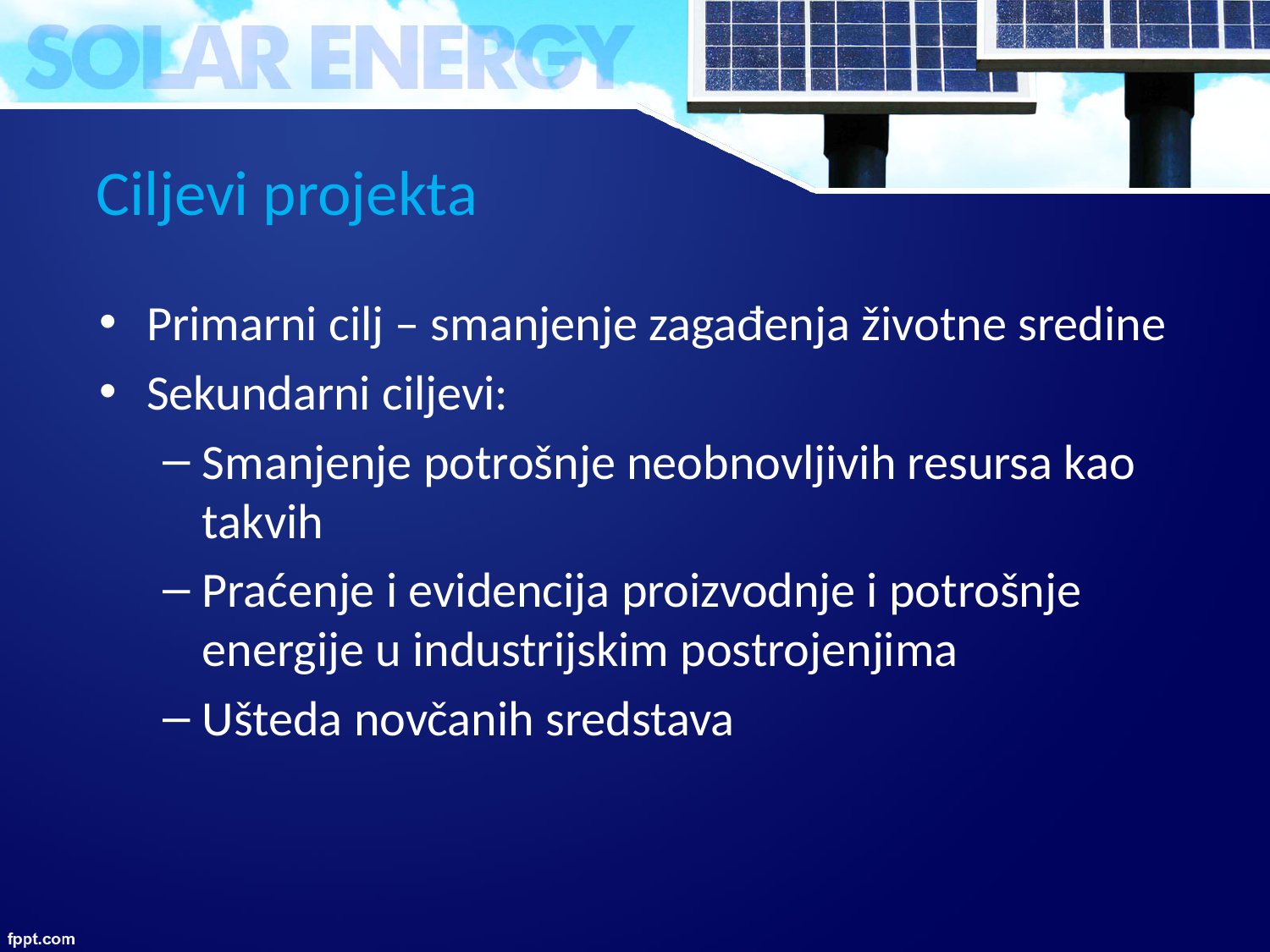

# Ciljevi projekta
Primarni cilj – smanjenje zagađenja životne sredine
Sekundarni ciljevi:
Smanjenje potrošnje neobnovljivih resursa kao takvih
Praćenje i evidencija proizvodnje i potrošnje energije u industrijskim postrojenjima
Ušteda novčanih sredstava